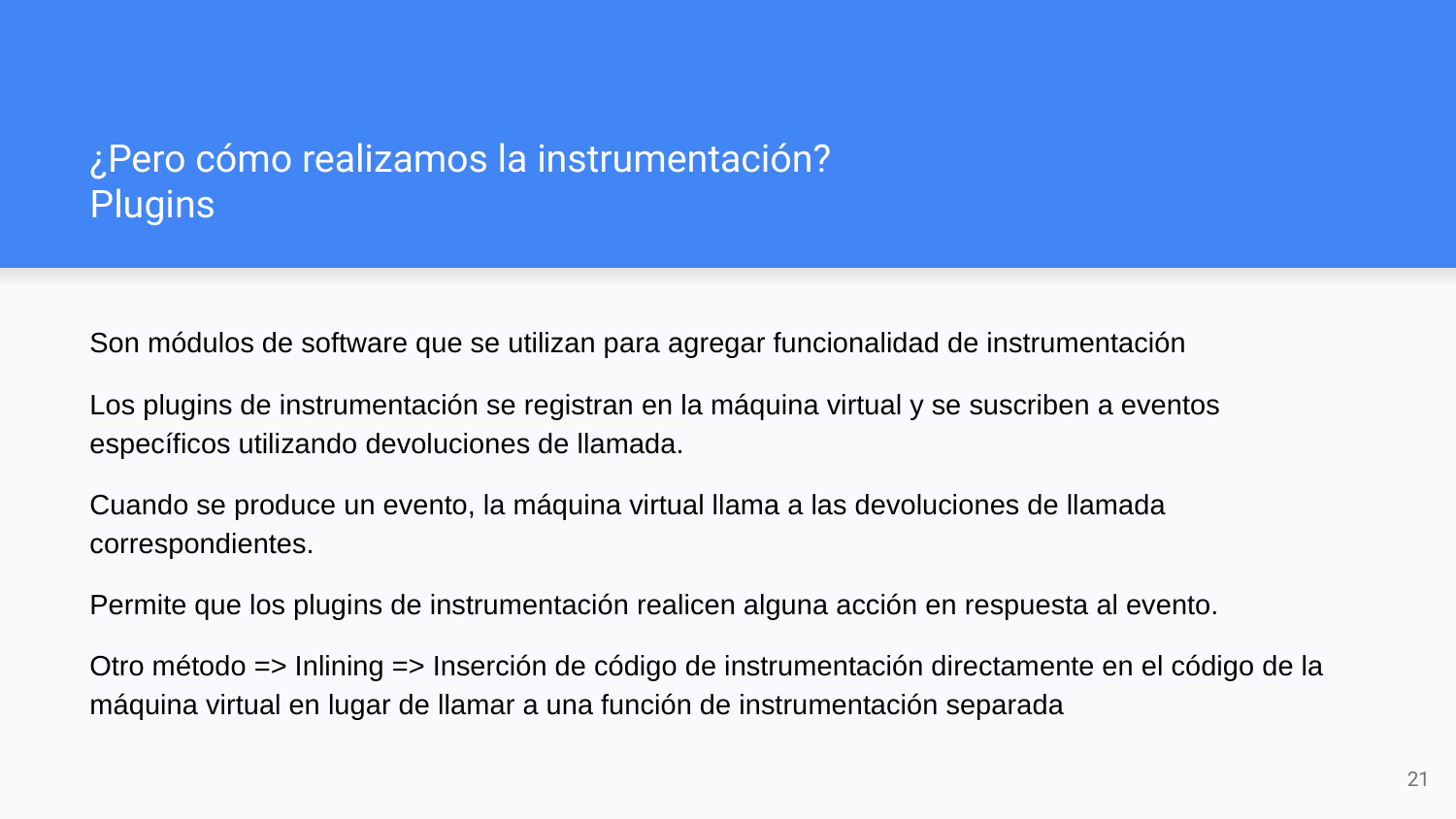

# ¿Pero cómo realizamos la instrumentación?
Plugins
Son módulos de software que se utilizan para agregar funcionalidad de instrumentación
Los plugins de instrumentación se registran en la máquina virtual y se suscriben a eventos específicos utilizando devoluciones de llamada.
Cuando se produce un evento, la máquina virtual llama a las devoluciones de llamada correspondientes.
Permite que los plugins de instrumentación realicen alguna acción en respuesta al evento.
Otro método => Inlining => Inserción de código de instrumentación directamente en el código de la máquina virtual en lugar de llamar a una función de instrumentación separada
21